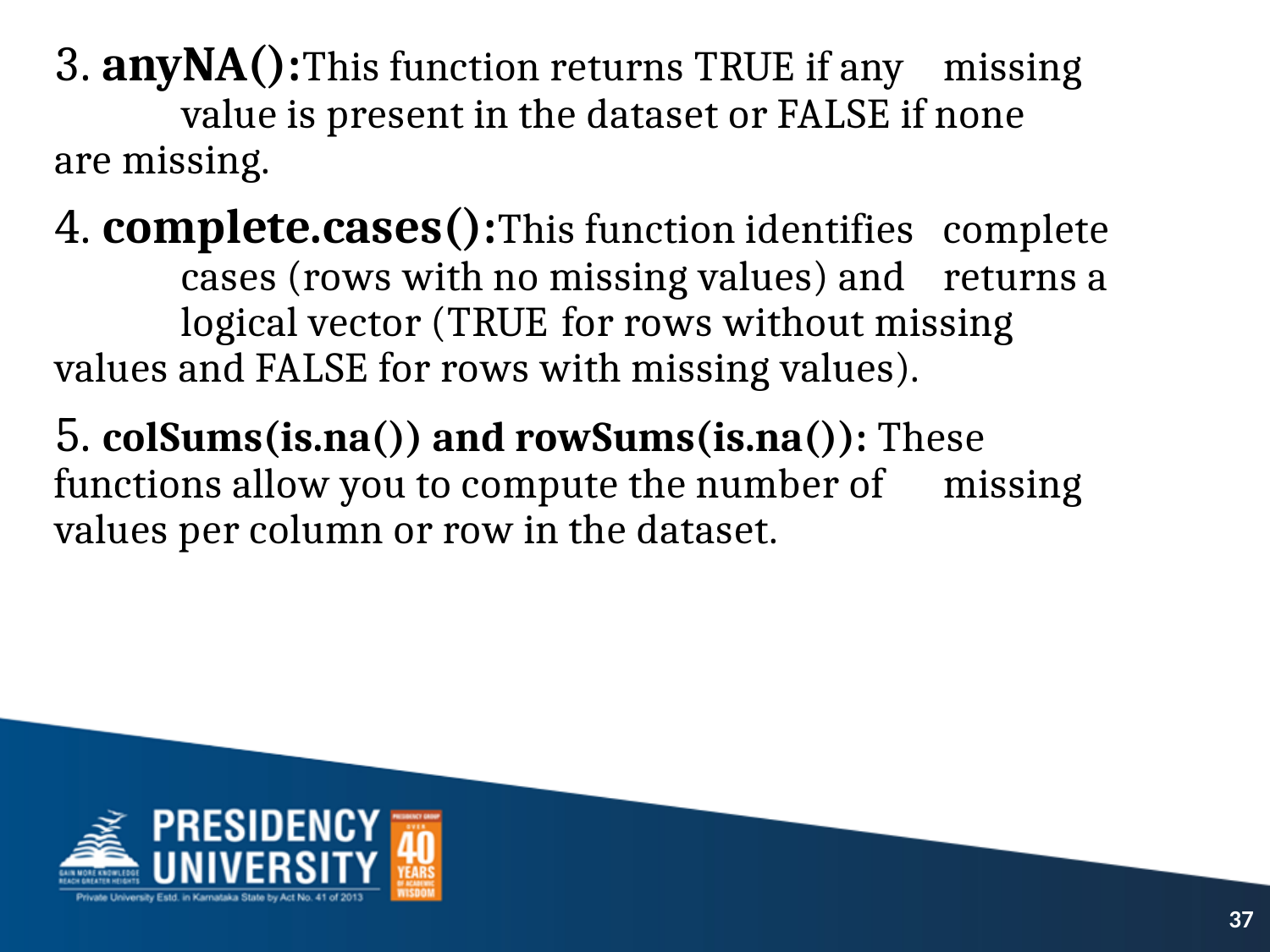

3. anyNA():This function returns TRUE if any 	missing 	value is present in the dataset or FALSE if none 	are missing.
4. complete.cases():This function identifies 	complete 	cases (rows with no missing values) and 	returns a 	logical vector (TRUE 	for rows without missing 	values and FALSE for rows with missing values).
5. colSums(is.na()) and rowSums(is.na()): These 	functions allow you to compute the number of 	missing values per column or row in the dataset.
37